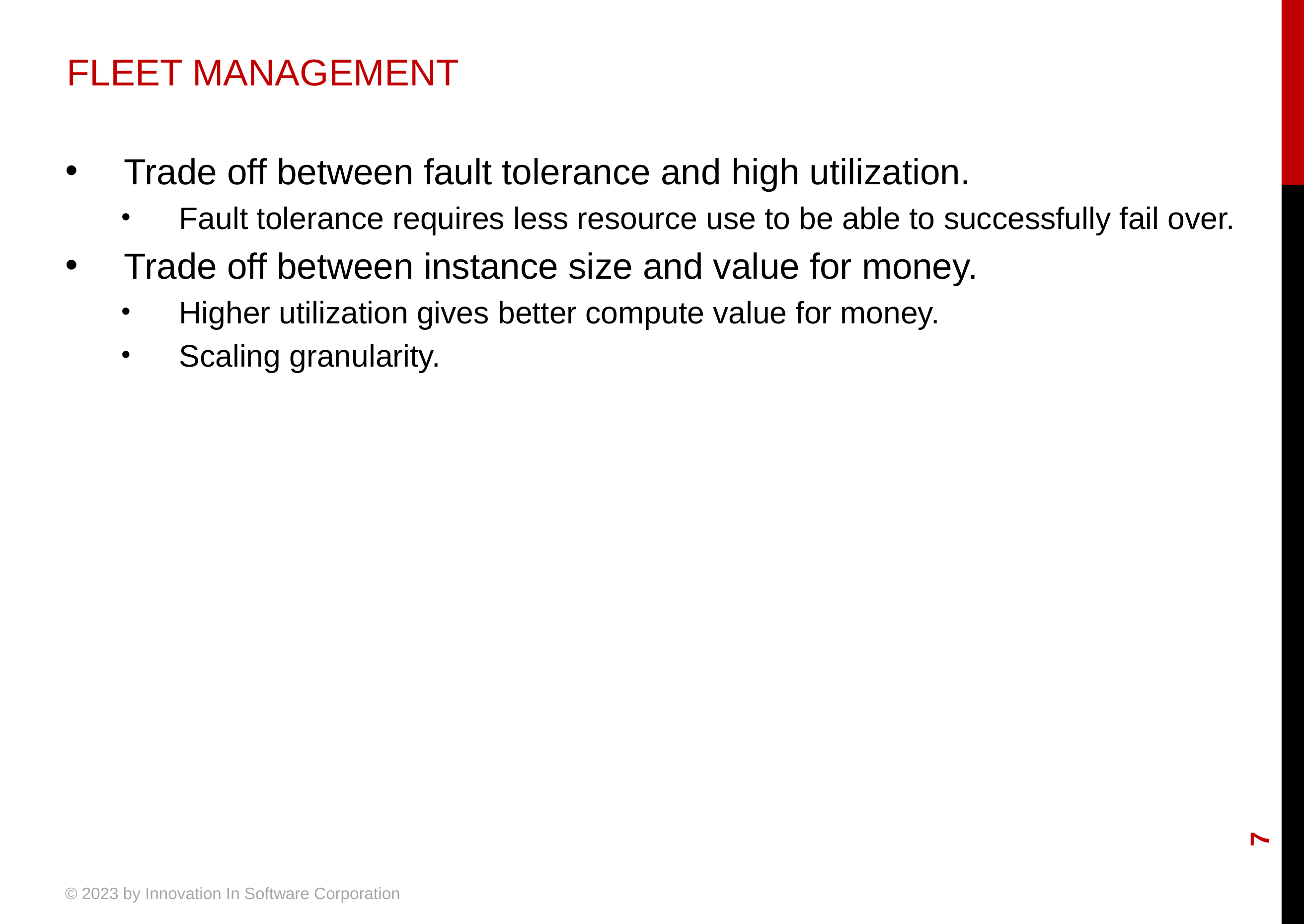

# FLEET MANAGEMENT
 Trade off between fault tolerance and high utilization.
 Fault tolerance requires less resource use to be able to successfully fail over.
 Trade off between instance size and value for money.
 Higher utilization gives better compute value for money.
 Scaling granularity.
7
© 2023 by Innovation In Software Corporation